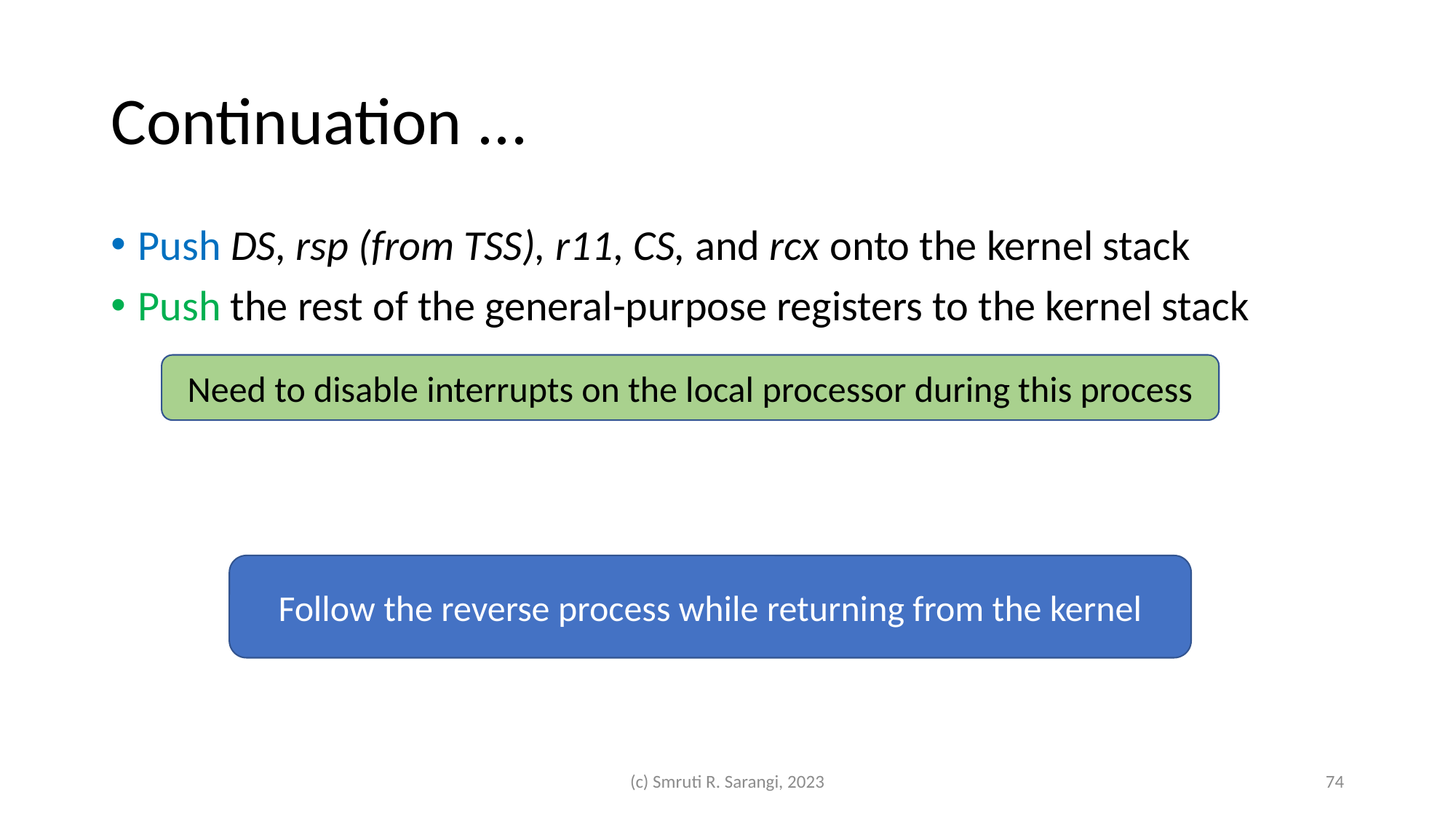

# Continuation ...
Push DS, rsp (from TSS), r11, CS, and rcx onto the kernel stack
Push the rest of the general-purpose registers to the kernel stack

Need to disable interrupts on the local processor during this process
Follow the reverse process while returning from the kernel
(c) Smruti R. Sarangi, 2023
74